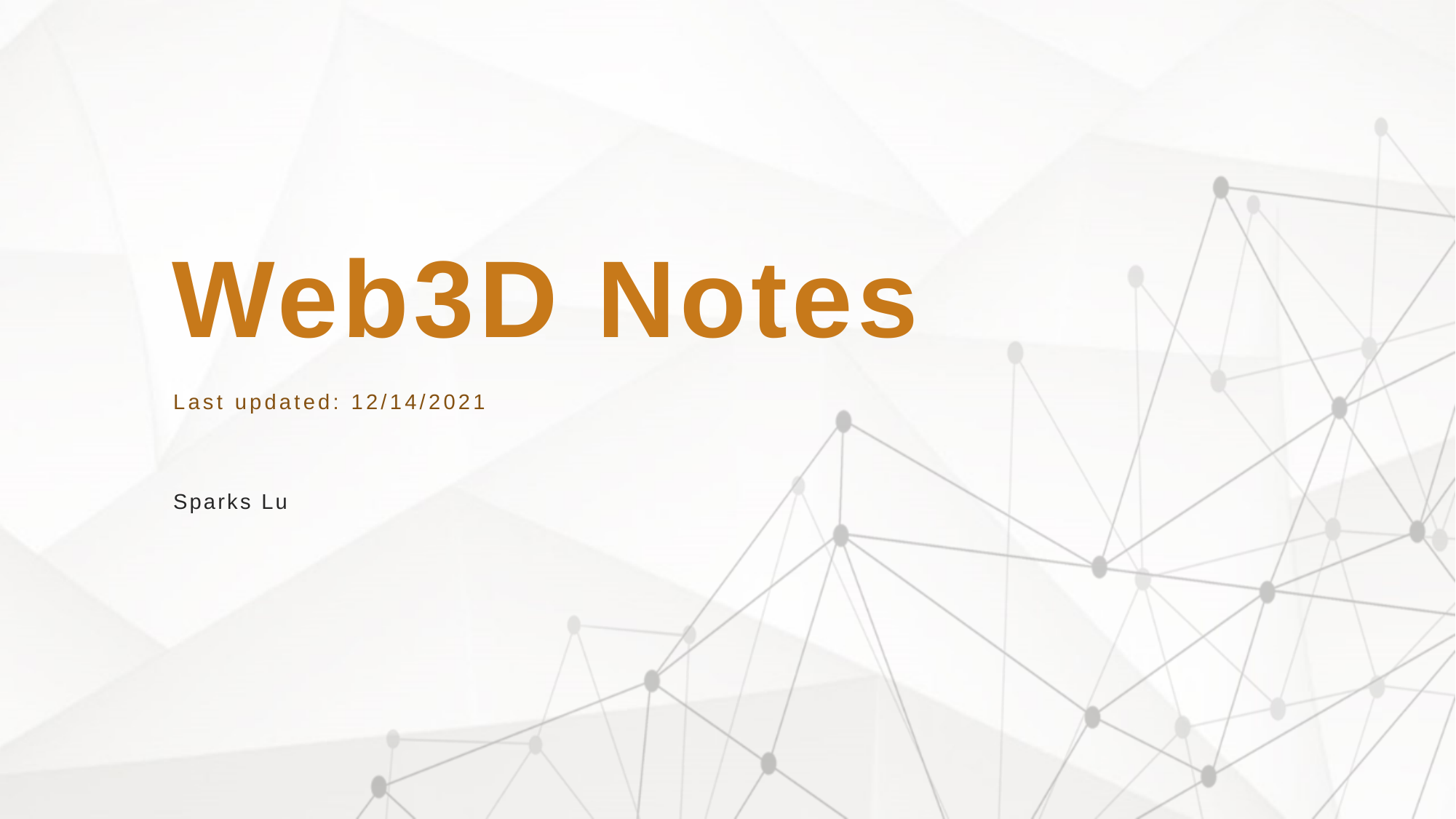

# Web3D Notes
Last updated: 12/14/2021
Sparks Lu